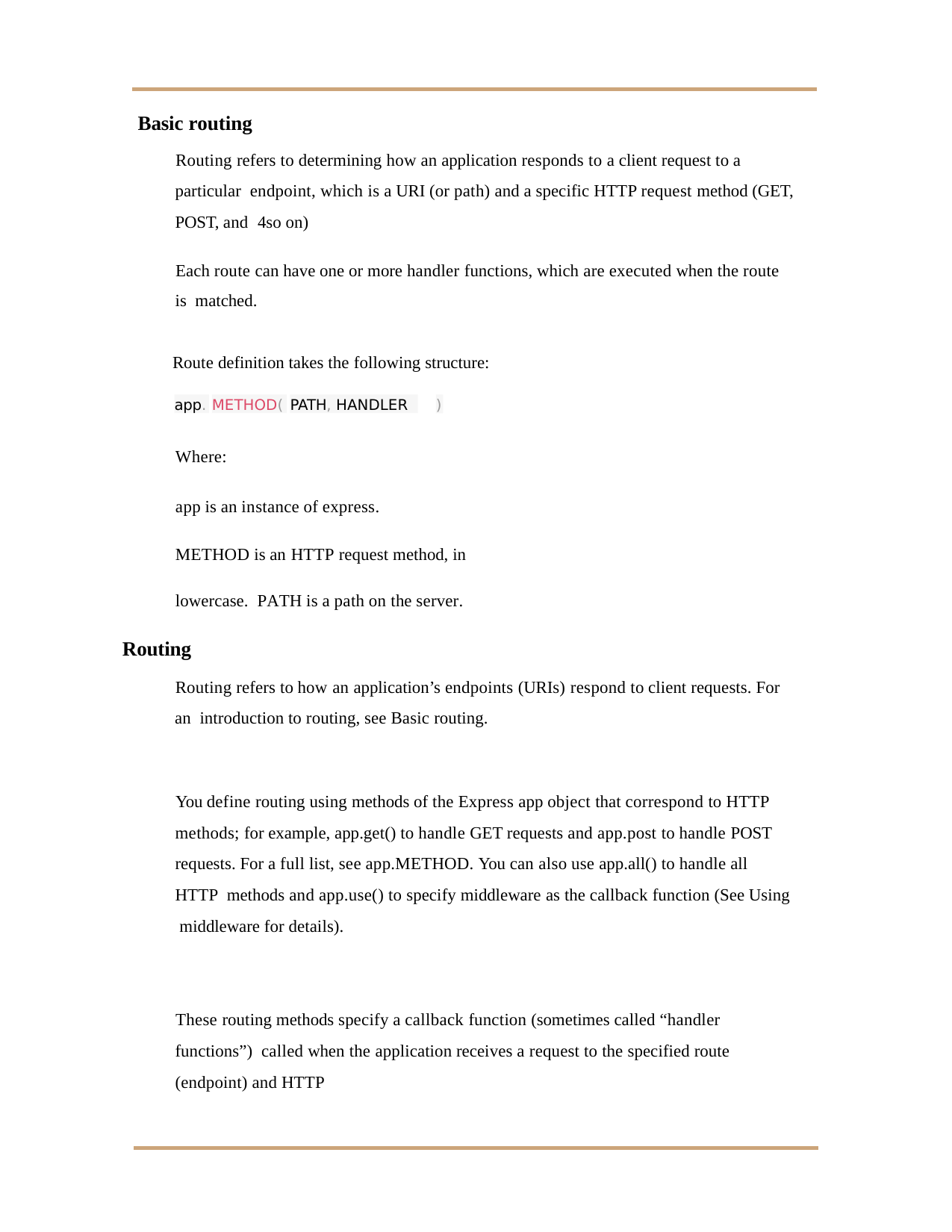

Basic routing
Routing refers to determining how an application responds to a client request to a particular  endpoint, which is a URI (or path) and a specific HTTP request method (GET, POST, and  4so on)

Each route can have one or more handler functions, which are executed when the route is  matched.

Route definition takes the following structure:
)
app.
METHOD(
PATH, HANDLER

Where:

app is an instance of express.
METHOD is an HTTP request method, in lowercase.  PATH is a path on the server.

Routing
Routing refers to how an application’s endpoints (URIs) respond to client requests. For an  introduction to routing, see Basic routing.
You define routing using methods of the Express app object that correspond to HTTP  methods; for example, app.get() to handle GET requests and app.post to handle POST  requests. For a full list, see app.METHOD. You can also use app.all() to handle all HTTP  methods and app.use() to specify middleware as the callback function (See Using  middleware for details).
These routing methods specify a callback function (sometimes called “handler functions”)  called when the application receives a request to the specified route (endpoint) and HTTP